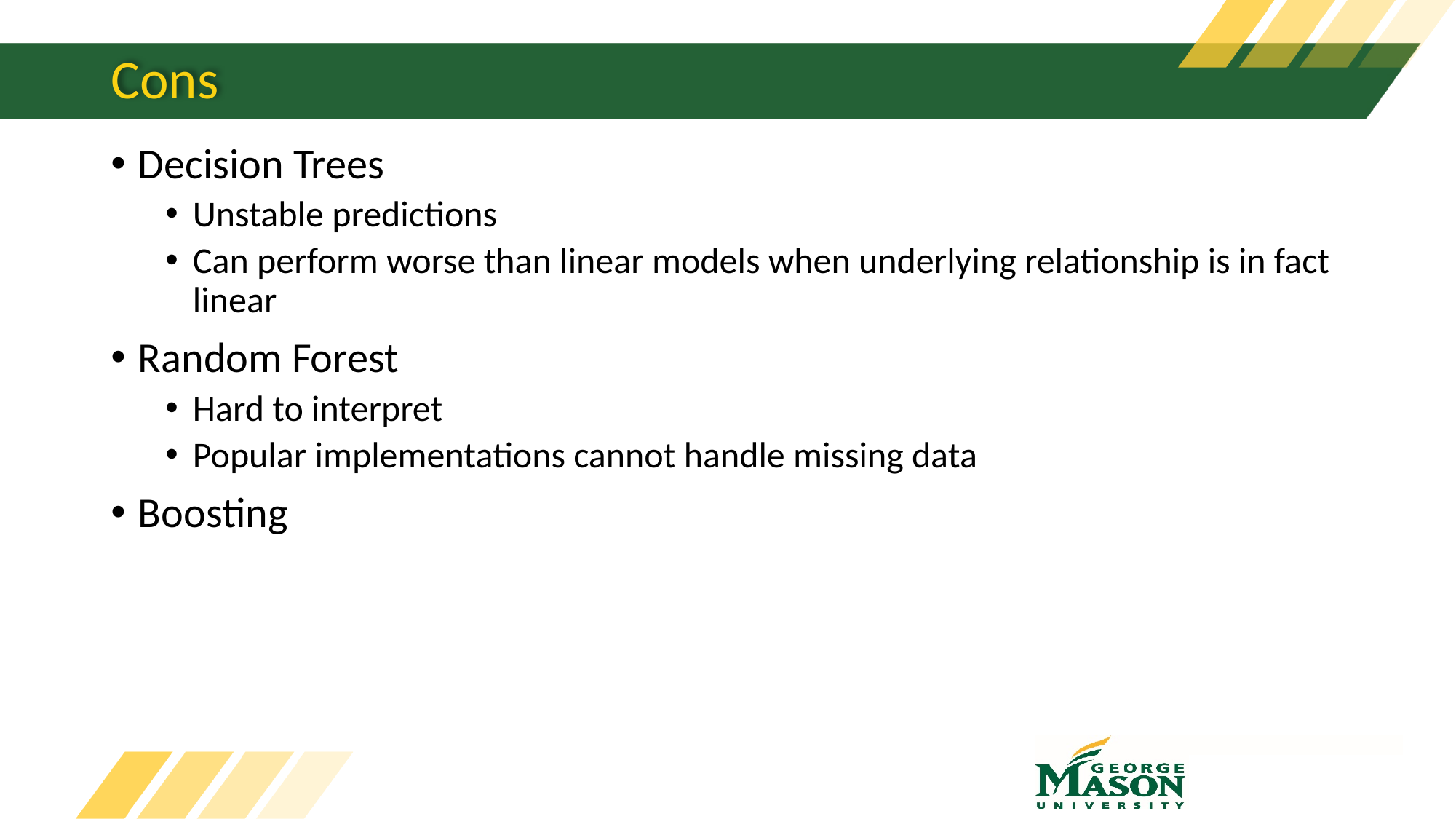

# Cons
Decision Trees
Unstable predictions
Can perform worse than linear models when underlying relationship is in fact linear
Random Forest
Hard to interpret
Popular implementations cannot handle missing data
Boosting